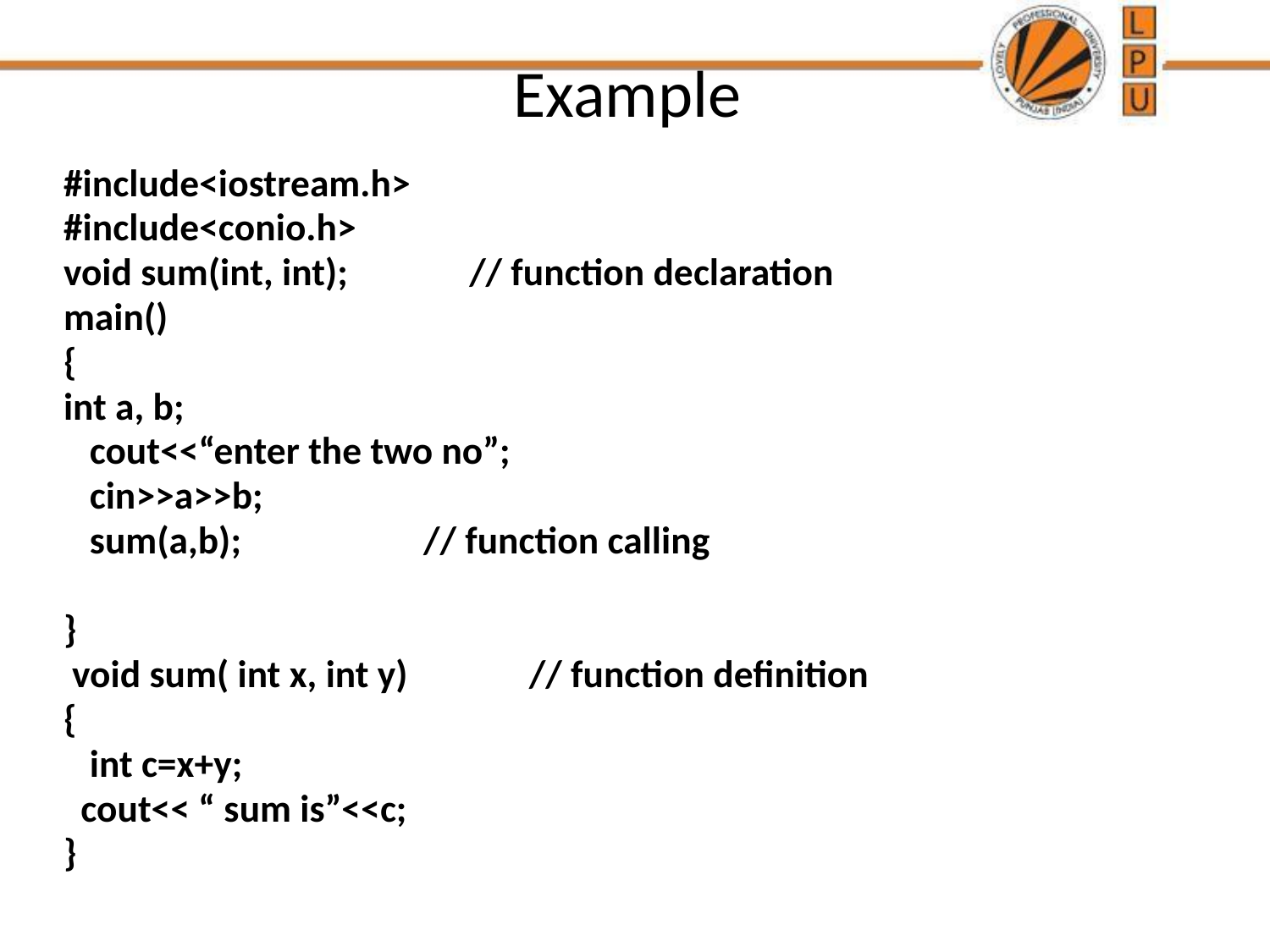

# Example
#include<iostream.h>
#include<conio.h>
void sum(int, int);              // function declaration
main()
{
int a, b;
   cout<<“enter the two no”;
   cin>>a>>b;
   sum(a,b);                     // function calling

}
 void sum( int x, int y)              // function definition
{
   int c=x+y;
  cout<< “ sum is”<<c;
}